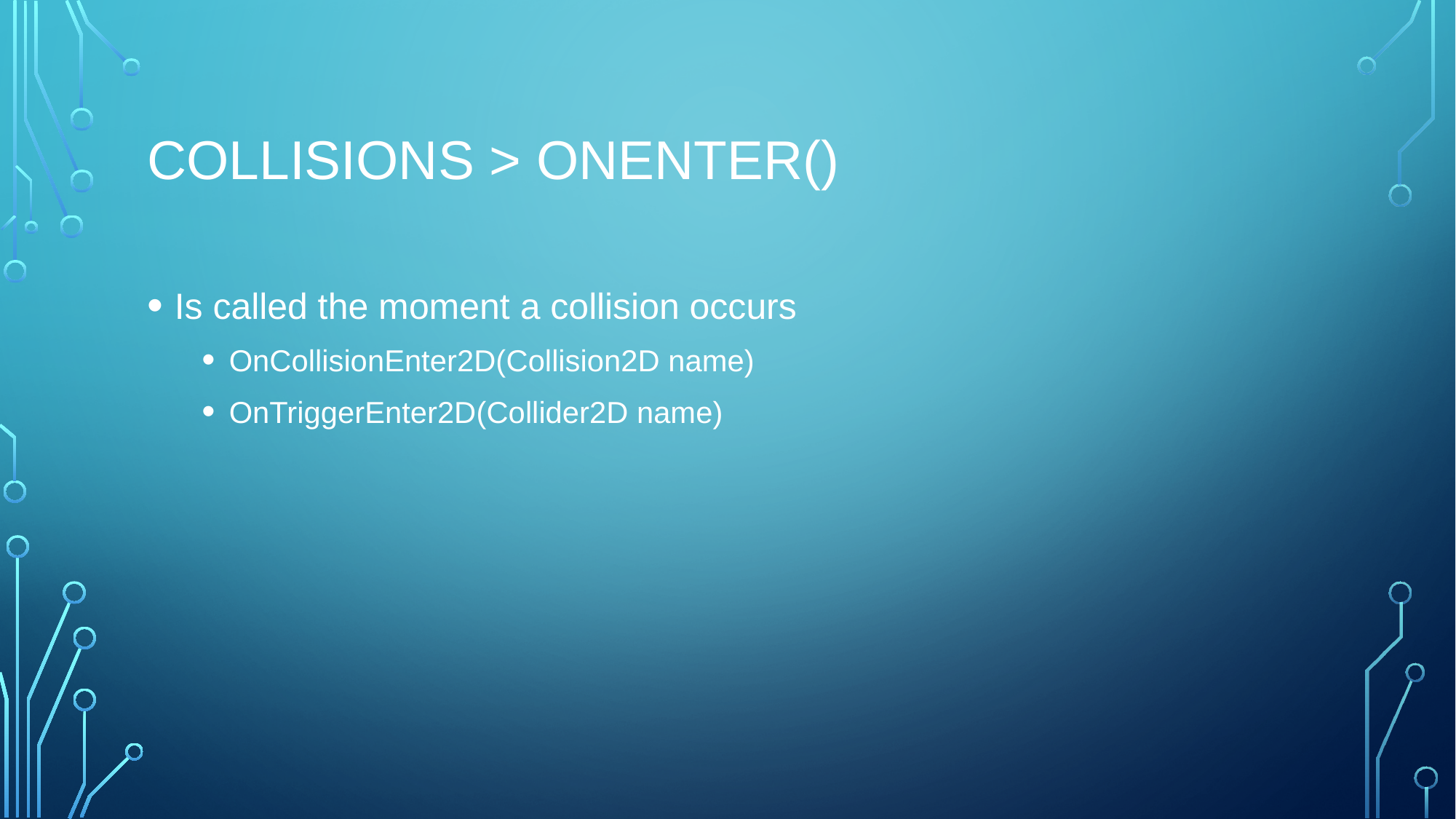

# Collisions > OnEnter()
Is called the moment a collision occurs
OnCollisionEnter2D(Collision2D name)
OnTriggerEnter2D(Collider2D name)